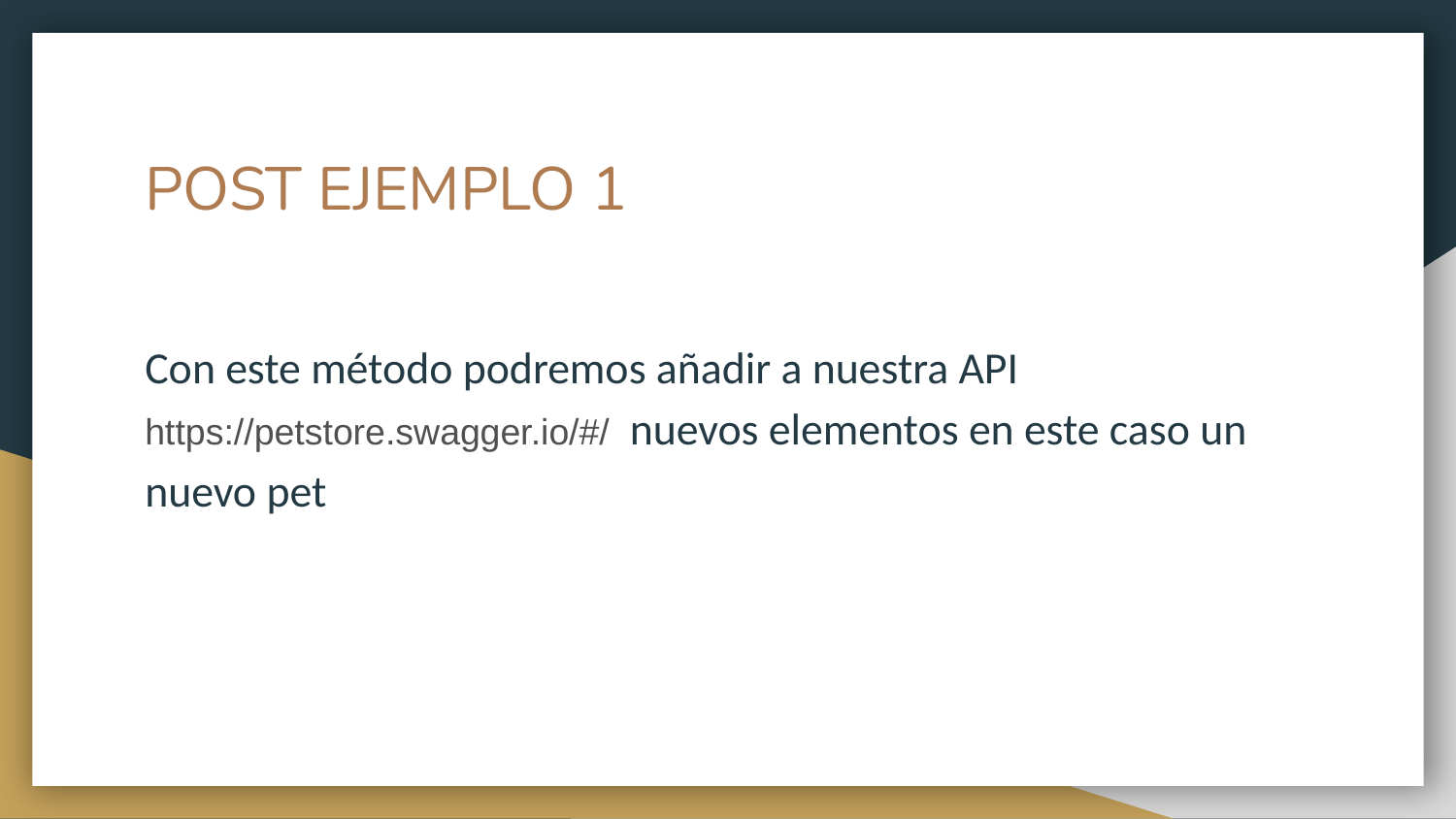

# POST EJEMPLO 1
Con este método podremos añadir a nuestra API https://petstore.swagger.io/#/  nuevos elementos en este caso un nuevo pet